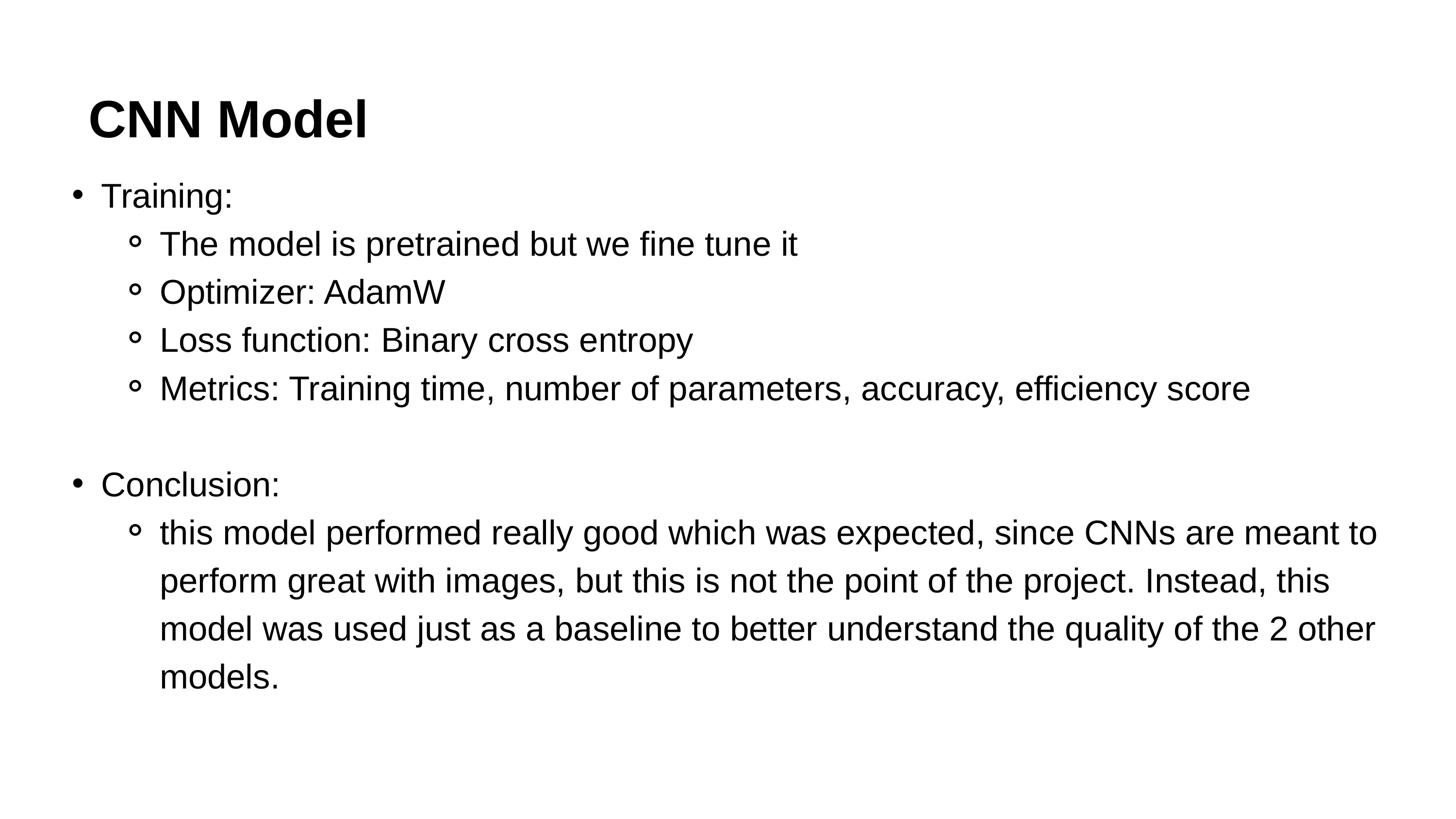

CNN Model
Training:
The model is pretrained but we fine tune it
Optimizer: AdamW
Loss function: Binary cross entropy
Metrics: Training time, number of parameters, accuracy, efficiency score

Conclusion:
this model performed really good which was expected, since CNNs are meant to perform great with images, but this is not the point of the project. Instead, this model was used just as a baseline to better understand the quality of the 2 other models.